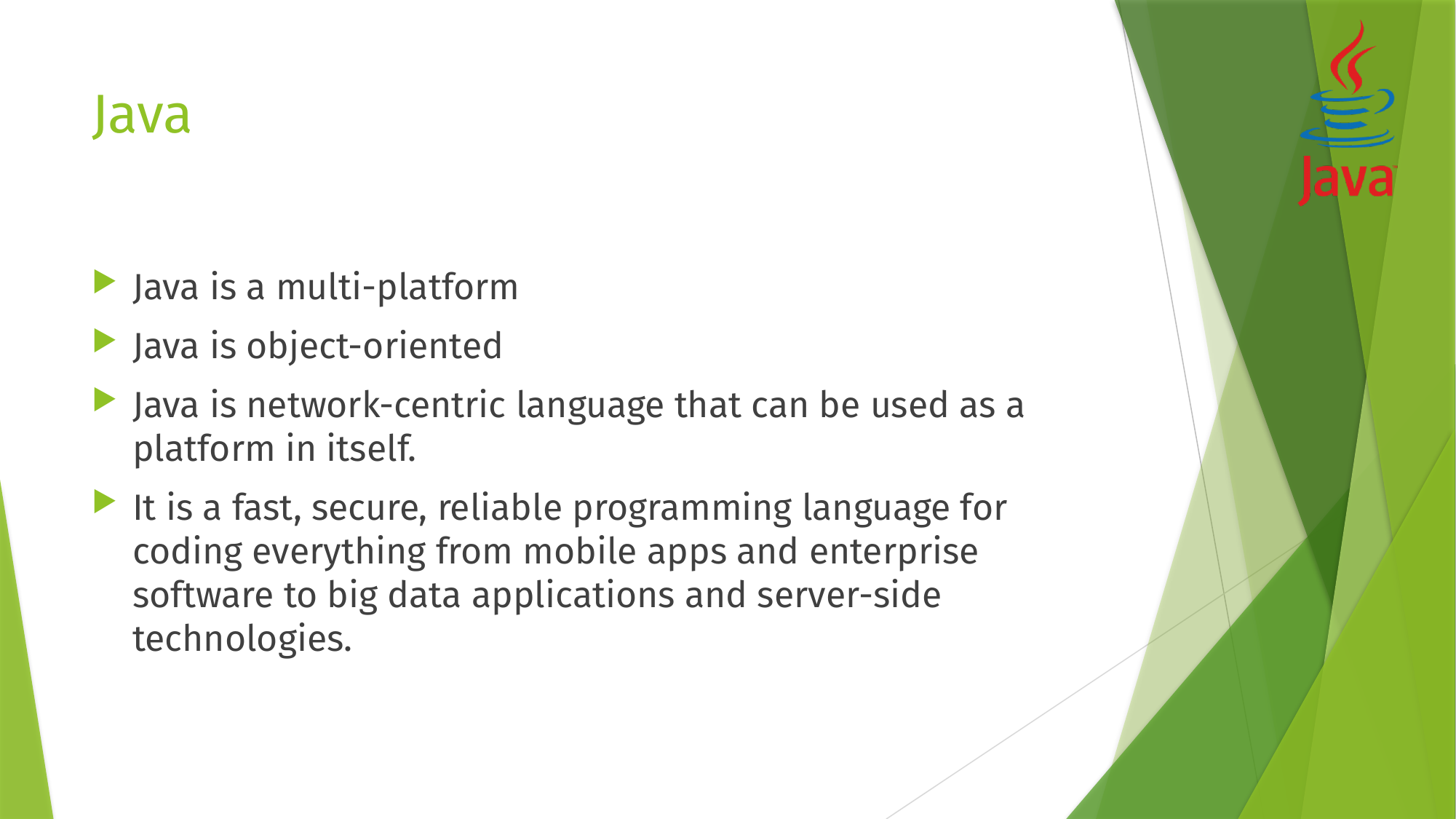

# Java
Java is a multi-platform
Java is object-oriented
Java is network-centric language that can be used as a platform in itself.
It is a fast, secure, reliable programming language for coding everything from mobile apps and enterprise software to big data applications and server-side technologies.